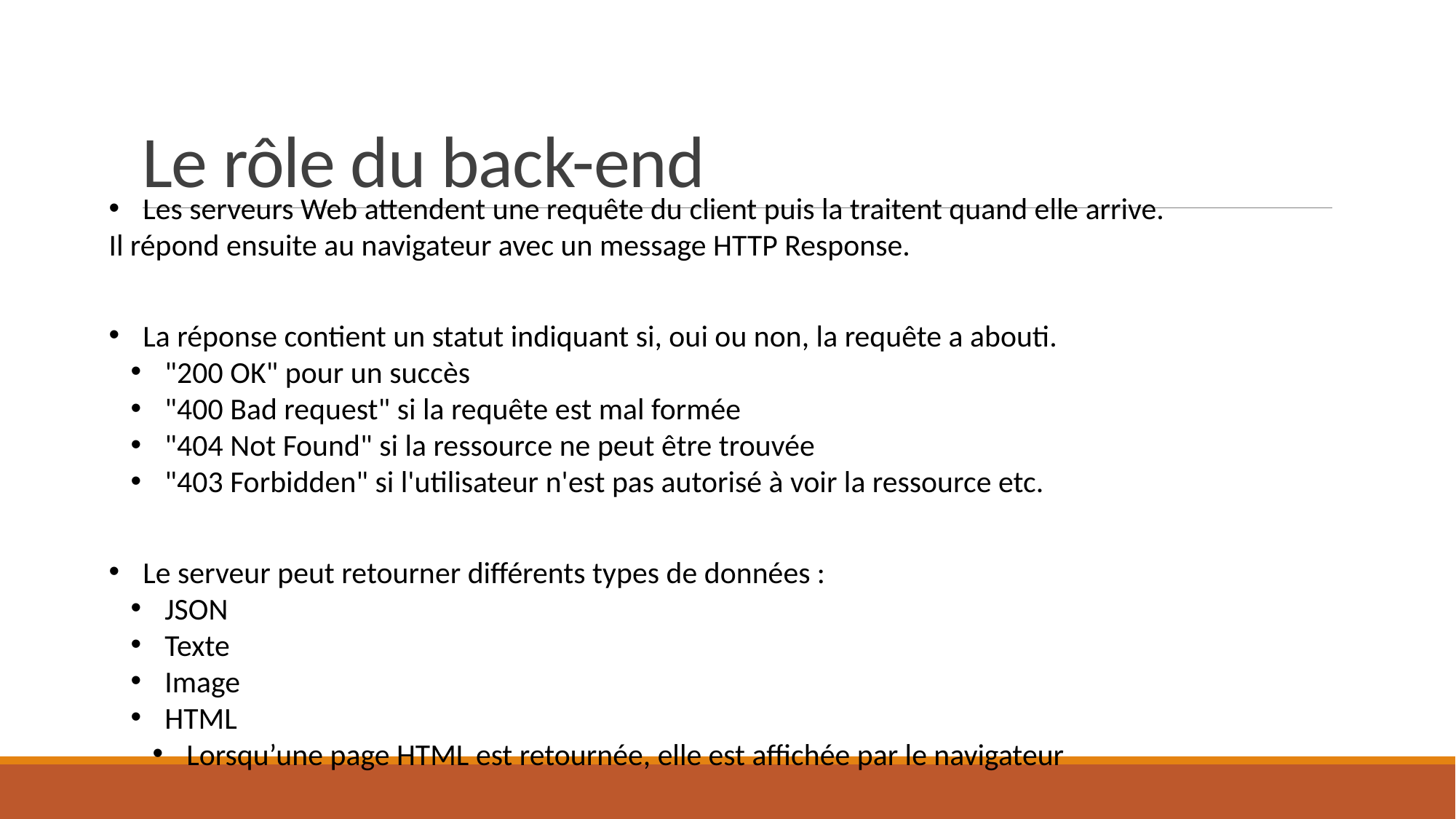

# Le rôle du back-end
Les serveurs Web attendent une requête du client puis la traitent quand elle arrive.
Il répond ensuite au navigateur avec un message HTTP Response.

La réponse contient un statut indiquant si, oui ou non, la requête a abouti.
"200 OK" pour un succès
"400 Bad request" si la requête est mal formée
"404 Not Found" si la ressource ne peut être trouvée
"403 Forbidden" si l'utilisateur n'est pas autorisé à voir la ressource etc.

Le serveur peut retourner différents types de données :
JSON
Texte
Image
HTML
Lorsqu’une page HTML est retournée, elle est affichée par le navigateur